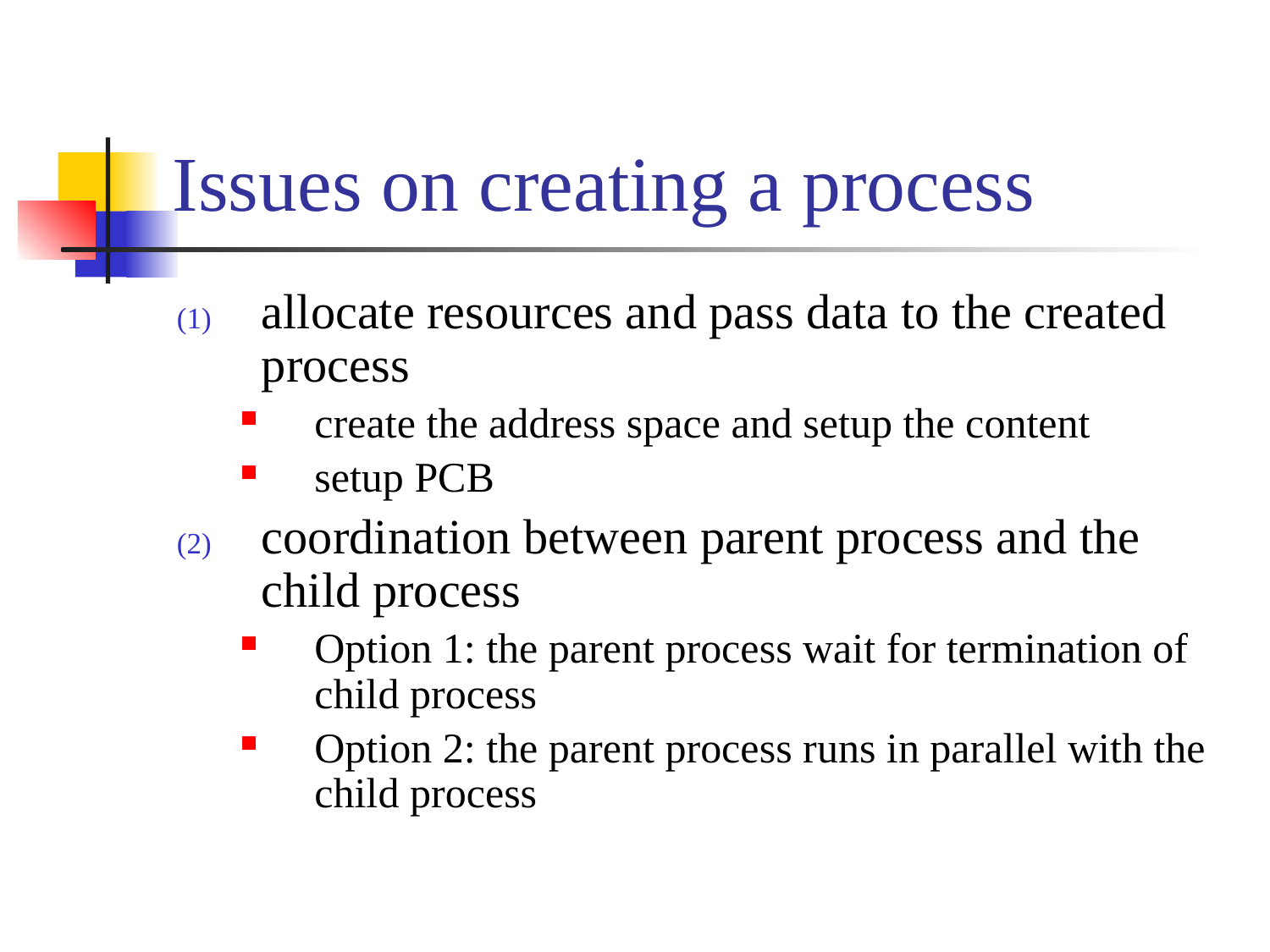

# Issues on creating a process
allocate resources and pass data to the created process
create the address space and setup the content
setup PCB
coordination between parent process and the child process
Option 1: the parent process wait for termination of child process
Option 2: the parent process runs in parallel with the child process